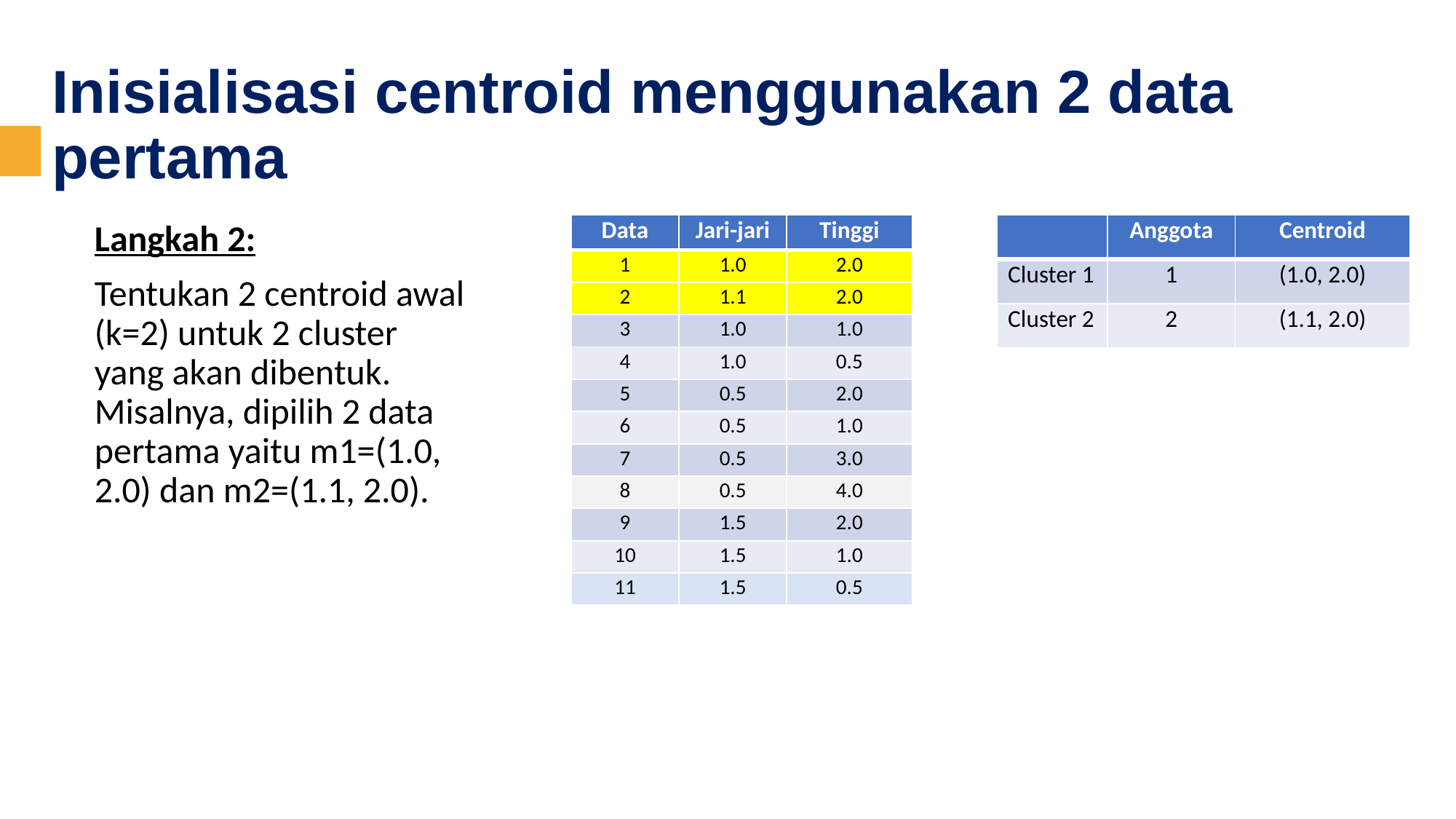

Inisialisasi centroid menggunakan 2 data pertama

Langkah 2:
Tentukan 2 centroid awal (k=2) untuk 2 cluster yang akan dibentuk. Misalnya, dipilih 2 data pertama yaitu m1=(1.0, 2.0) dan m2=(1.1, 2.0).

| Data | Jari-jari | Tinggi |
| --- | --- | --- |
| 1 | 1.0 | 2.0 |
| 2 | 1.1 | 2.0 |
| 3 | 1.0 | 1.0 |
| 4 | 1.0 | 0.5 |
| 5 | 0.5 | 2.0 |
| 6 | 0.5 | 1.0 |
| 7 | 0.5 | 3.0 |
| 8 | 0.5 | 4.0 |
| 9 | 1.5 | 2.0 |
| 10 | 1.5 | 1.0 |
| 11 | 1.5 | 0.5 |
|  | Anggota | Centroid |
| --- | --- | --- |
| Cluster 1 | 1 | (1.0, 2.0) |
| Cluster 2 | 2 | (1.1, 2.0) |